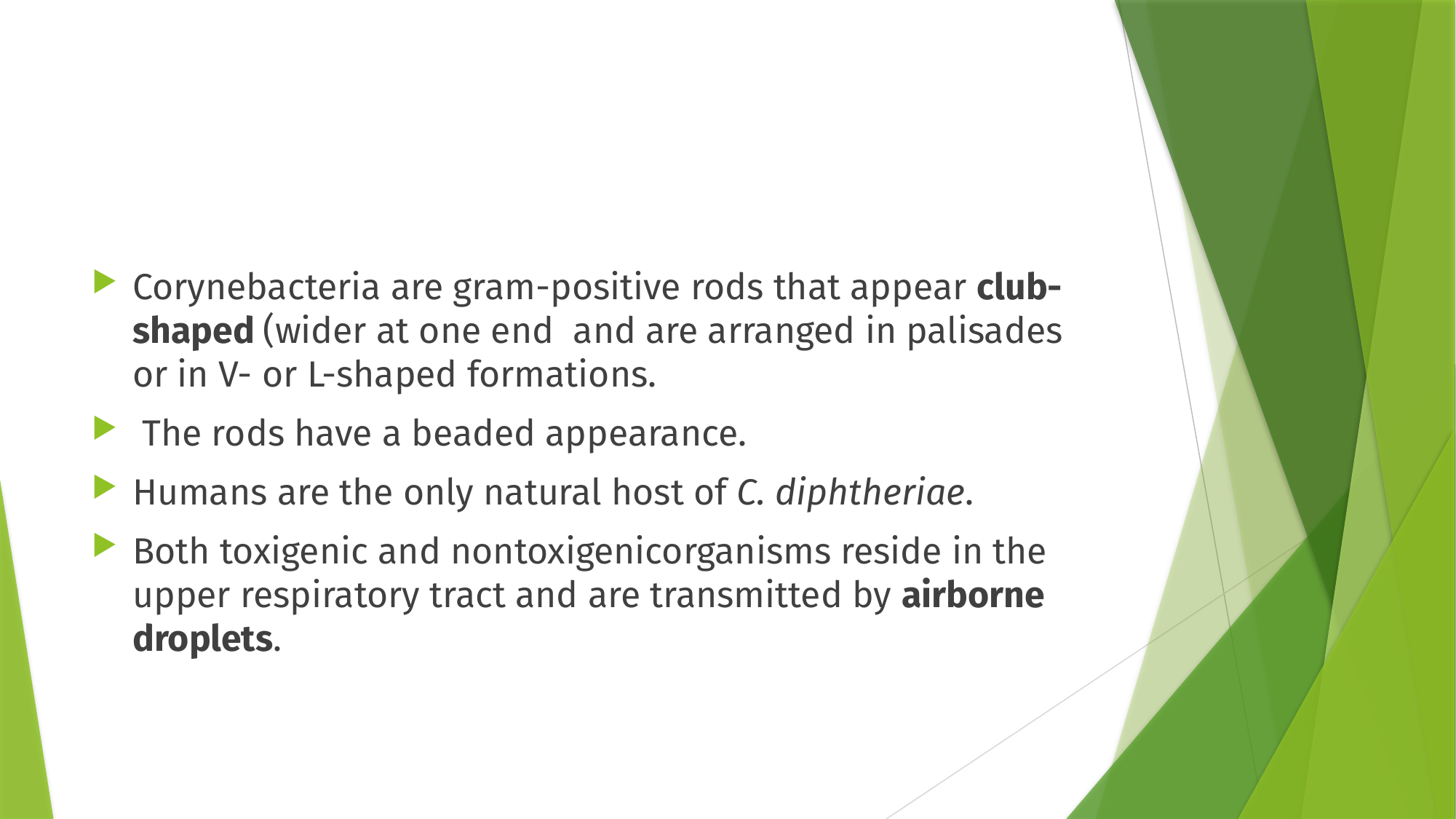

#
Corynebacteria are gram-positive rods that appear club-shaped (wider at one end  and are arranged in palisades or in V- or L-shaped formations.
 The rods have a beaded appearance.
Humans are the only natural host of C. diphtheriae.
Both toxigenic and nontoxigenicorganisms reside in the upper respiratory tract and are transmitted by airborne droplets.